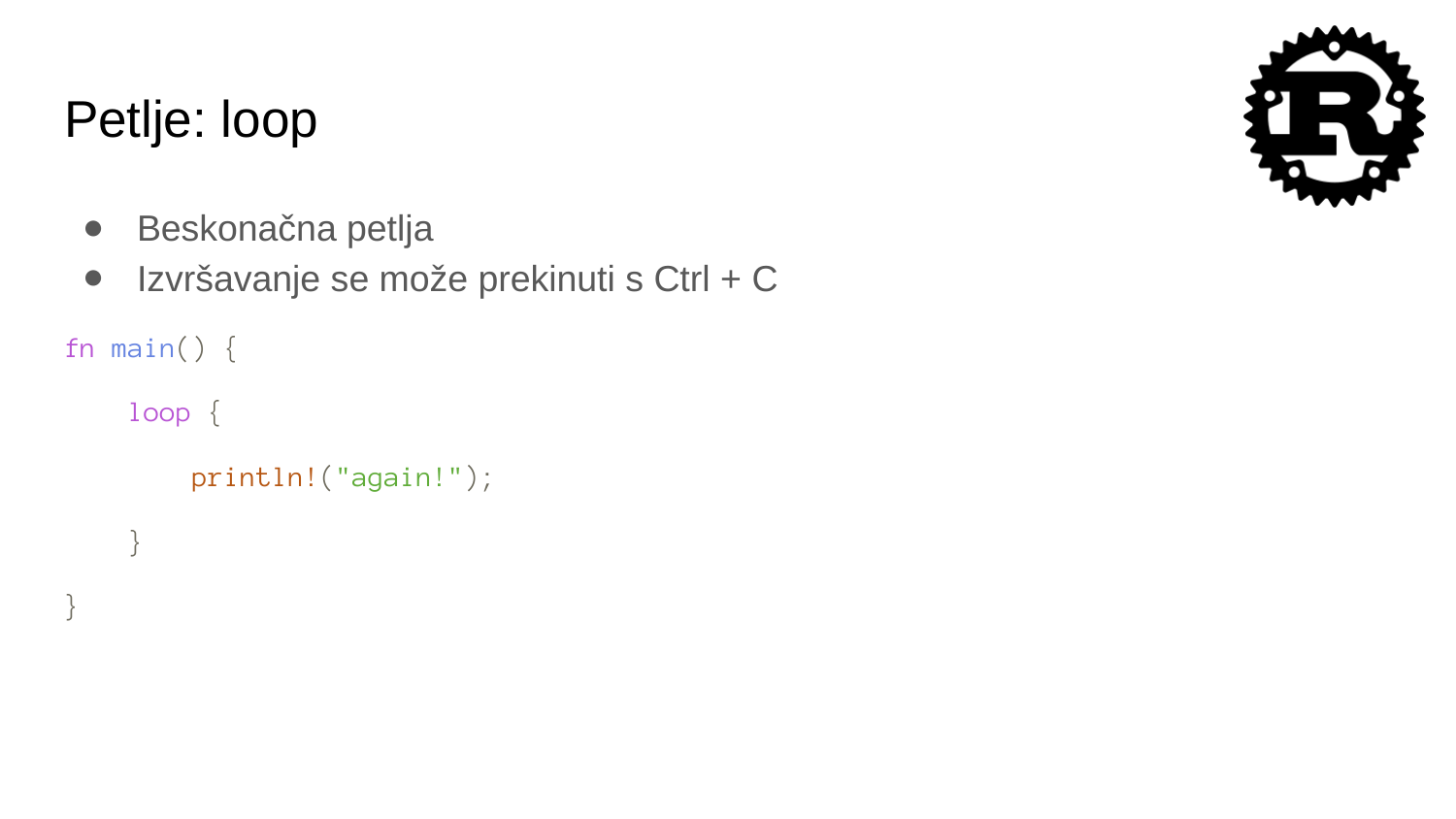

# Petlje: loop
Beskonačna petlja
Izvršavanje se može prekinuti s Ctrl + C
fn main() {
    loop {
        println!("again!");
    }
}